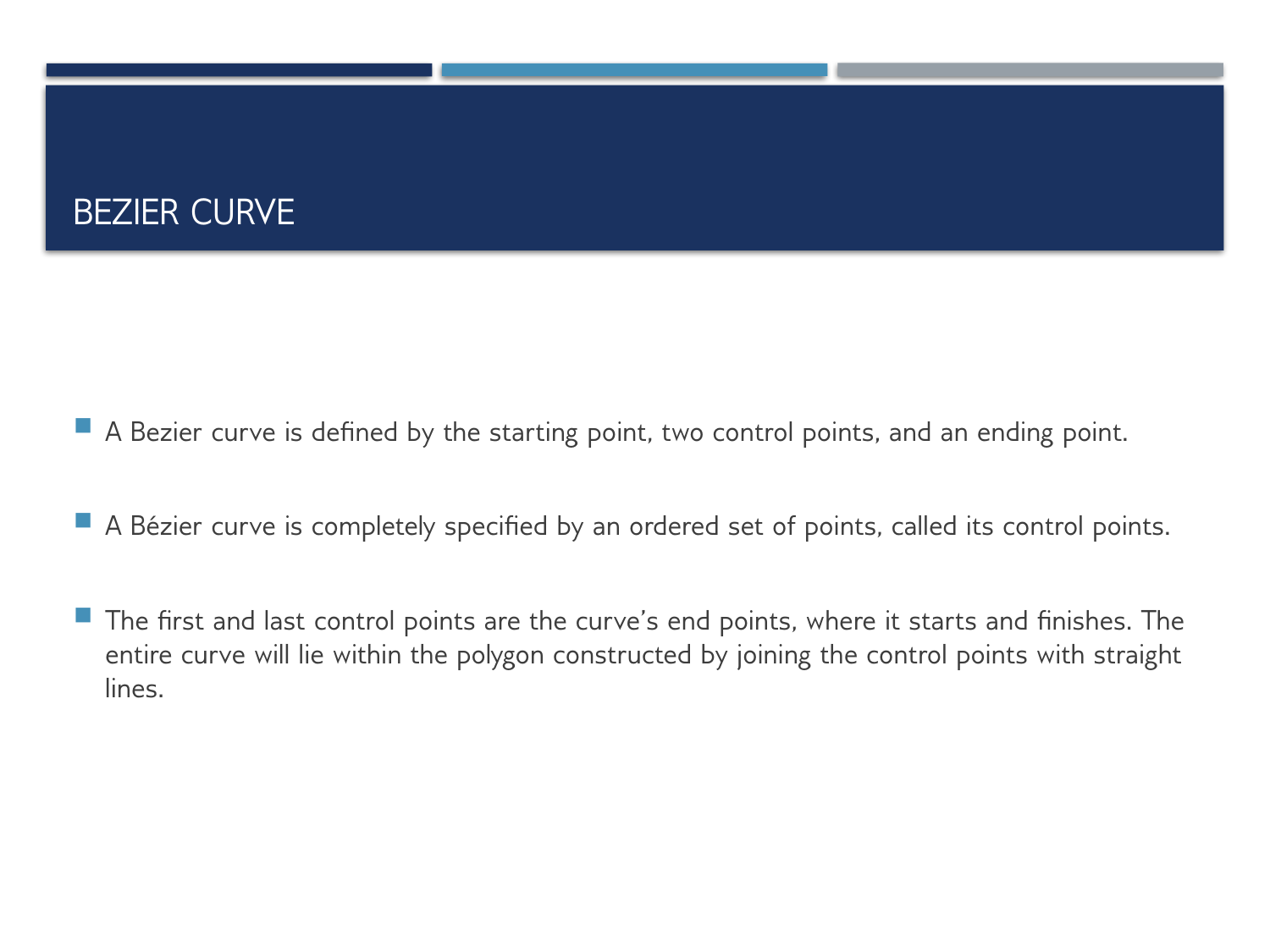

# Bezier curve
A Bezier curve is defined by the starting point, two control points, and an ending point.

A Bézier curve is completely specified by an ordered set of points, called its control points.

The first and last control points are the curve’s end points, where it starts and finishes. The entire curve will lie within the polygon constructed by joining the control points with straight lines.